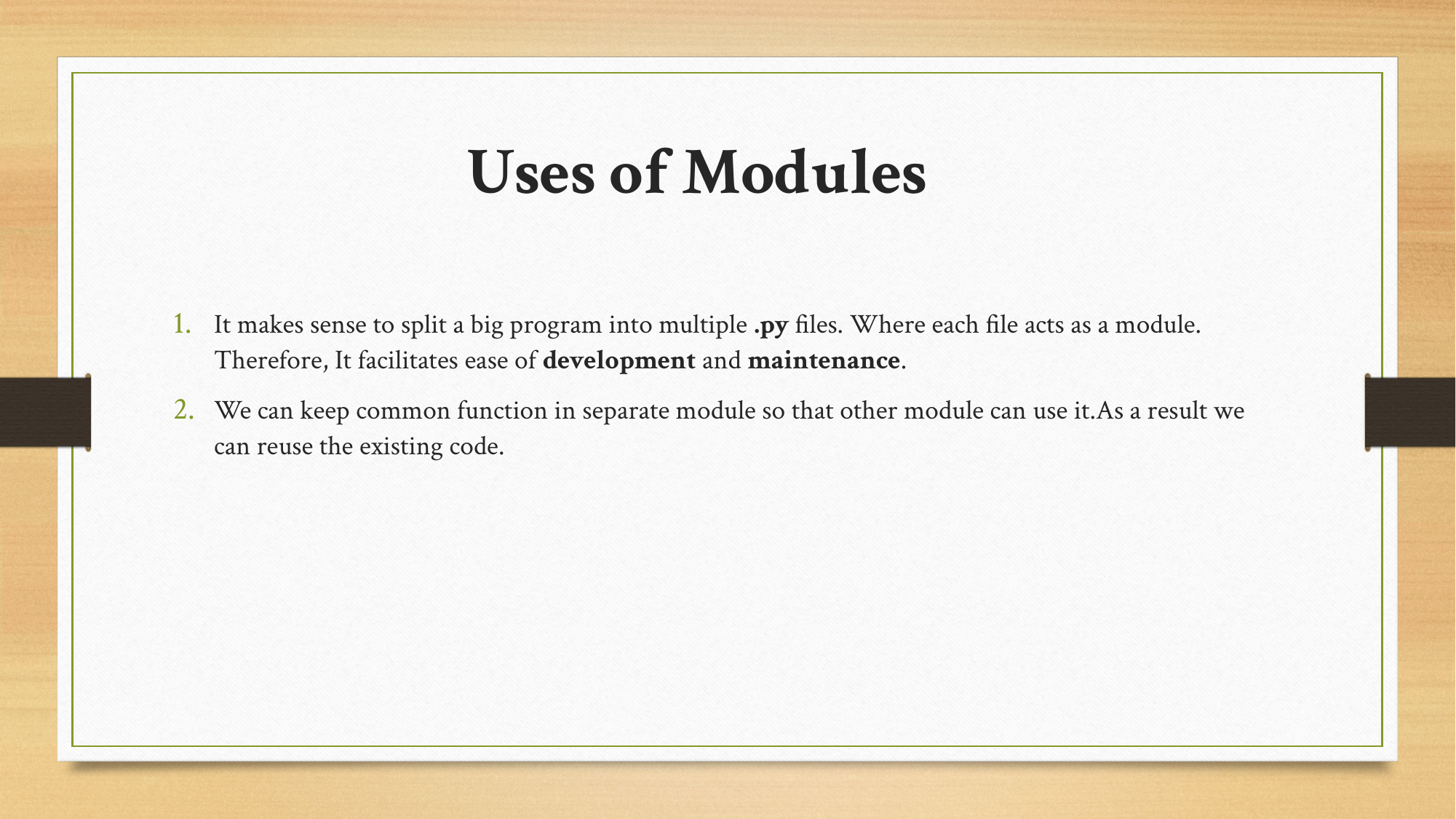

Uses of Modules
It makes sense to split a big program into multiple .py files. Where each file acts as a module. Therefore, It facilitates ease of development and maintenance.
We can keep common function in separate module so that other module can use it.As a result we can reuse the existing code.